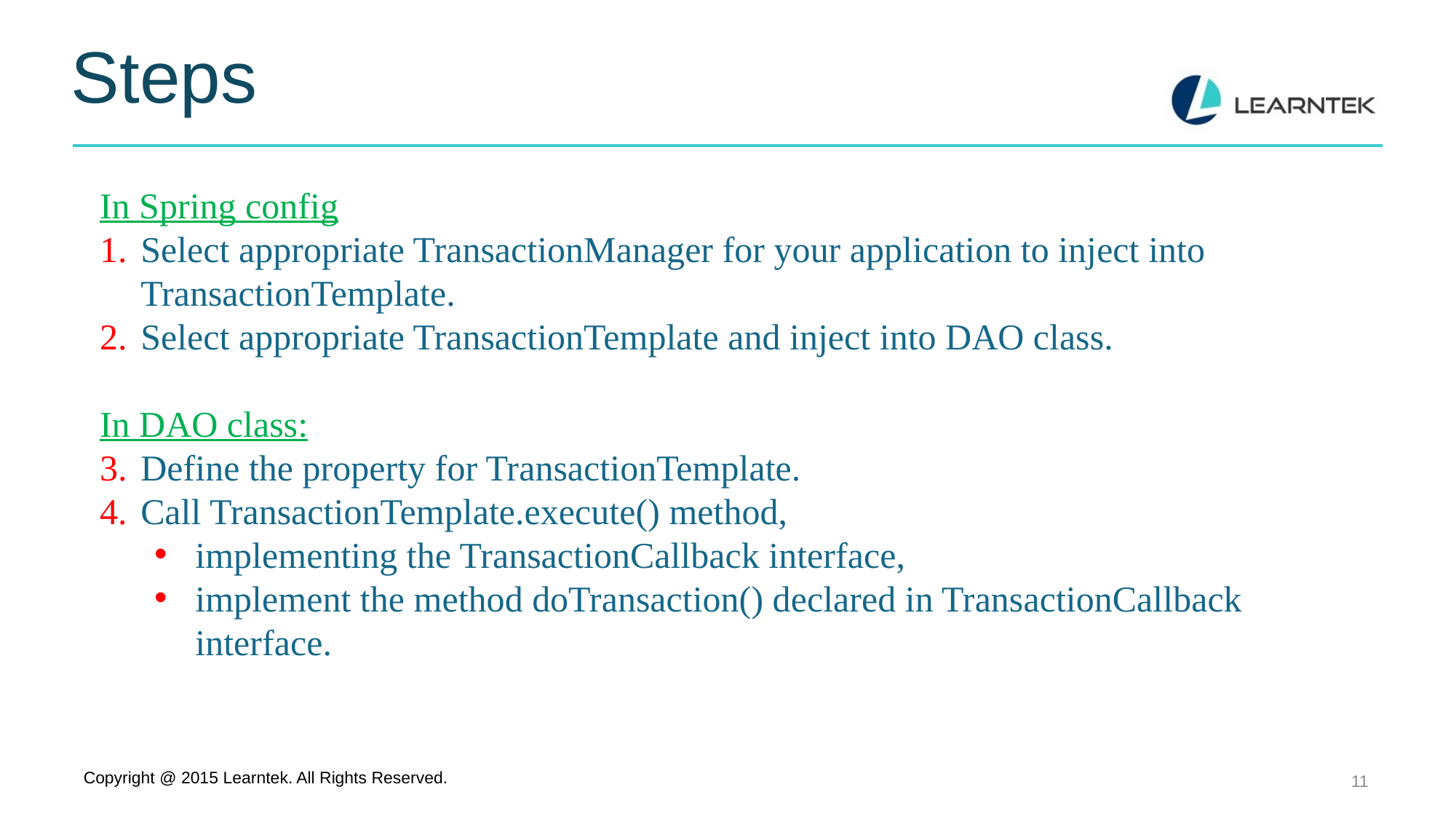

Steps

In Spring config
Select appropriate TransactionManager for your application to inject into   TransactionTemplate.
Select appropriate TransactionTemplate and inject into DAO class.

In DAO class:
Define the property for TransactionTemplate.
Call TransactionTemplate.execute() method,
implementing the TransactionCallback interface,
implement the method doTransaction() declared in TransactionCallback interface.
Copyright @ 2015 Learntek. All Rights Reserved.
11